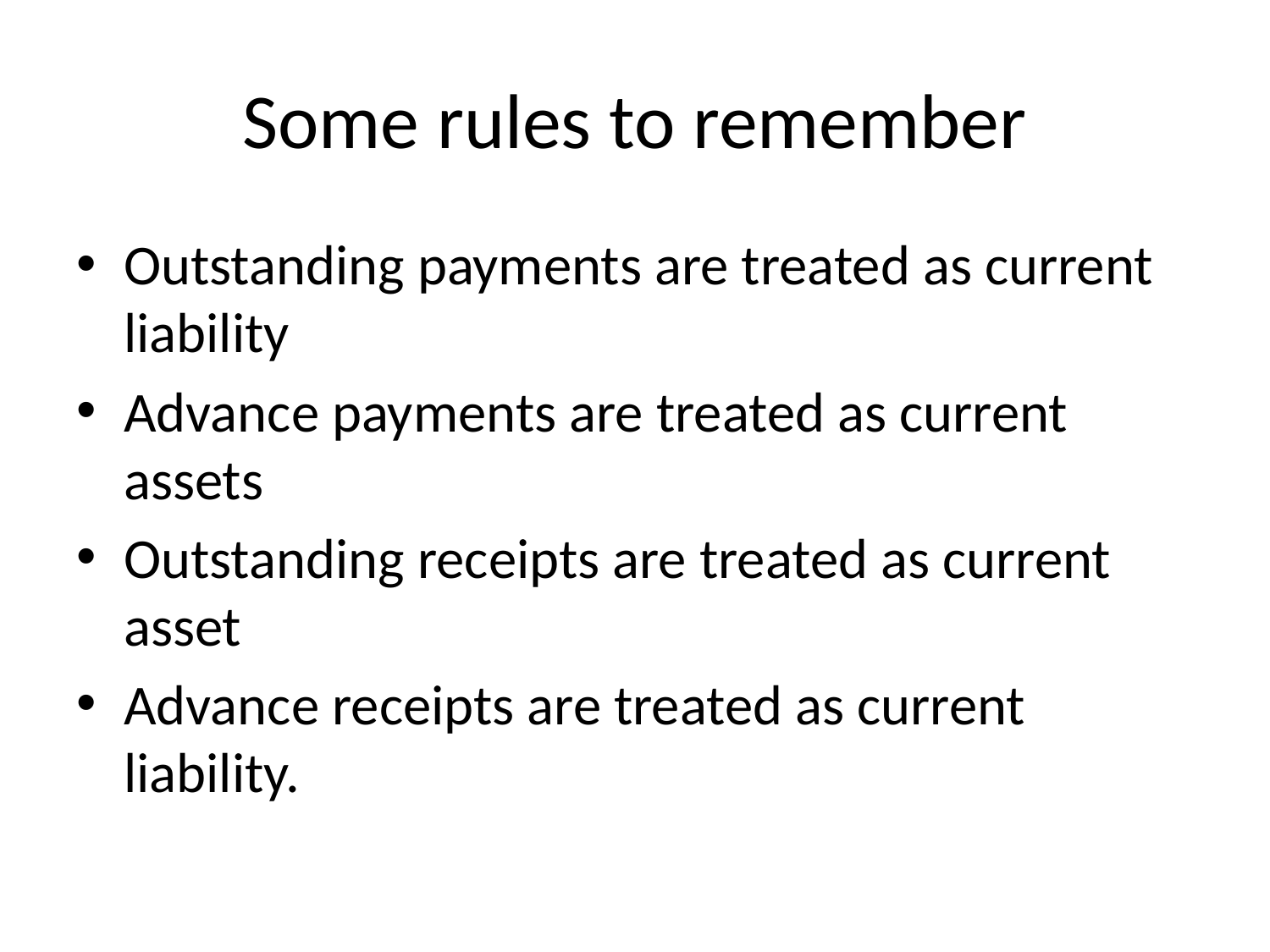

# Some rules to remember
Outstanding payments are treated as current liability
Advance payments are treated as current assets
Outstanding receipts are treated as current asset
Advance receipts are treated as current liability.